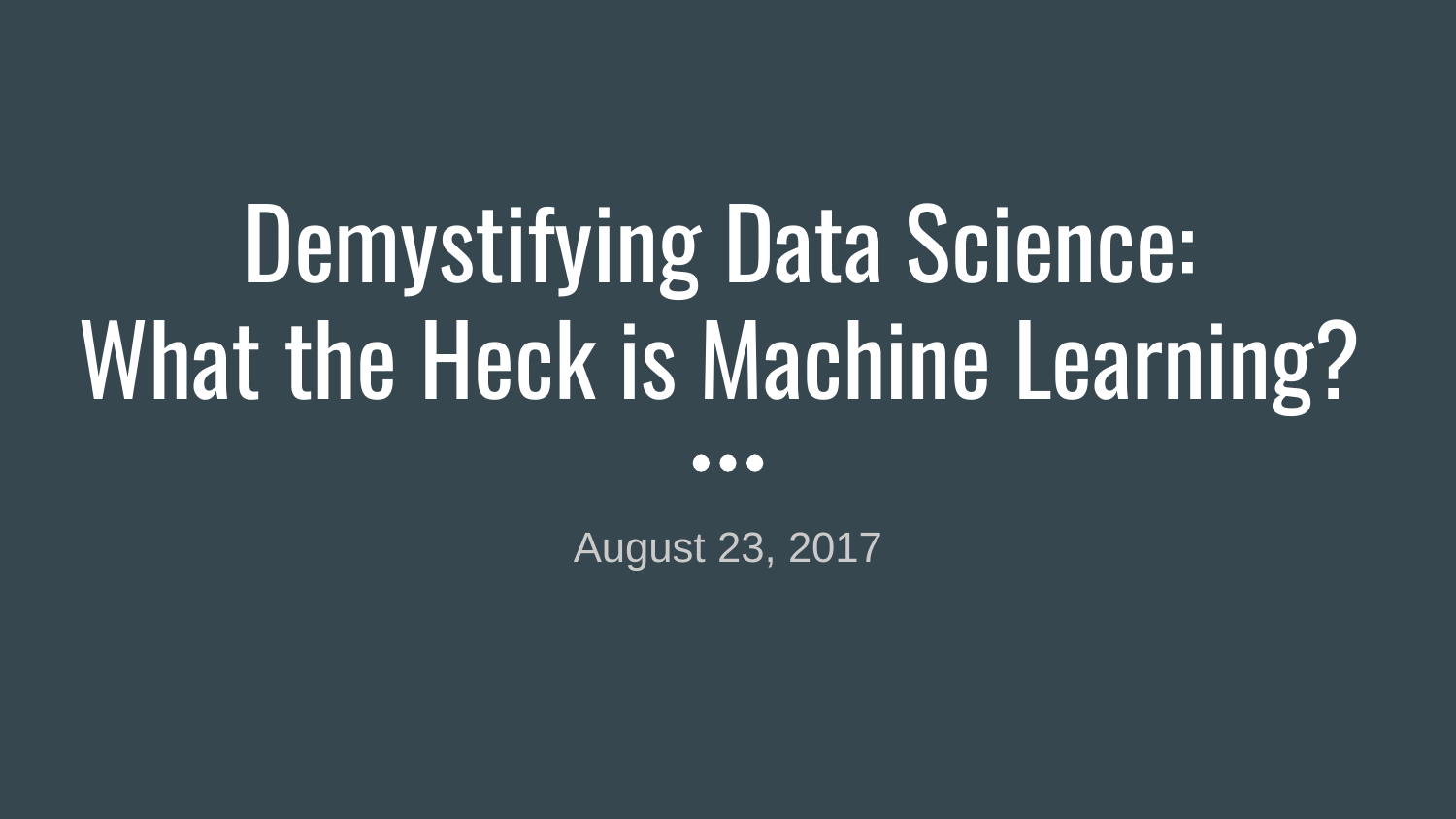

# Demystifying Data Science:
What the Heck is Machine Learning?
August 23, 2017